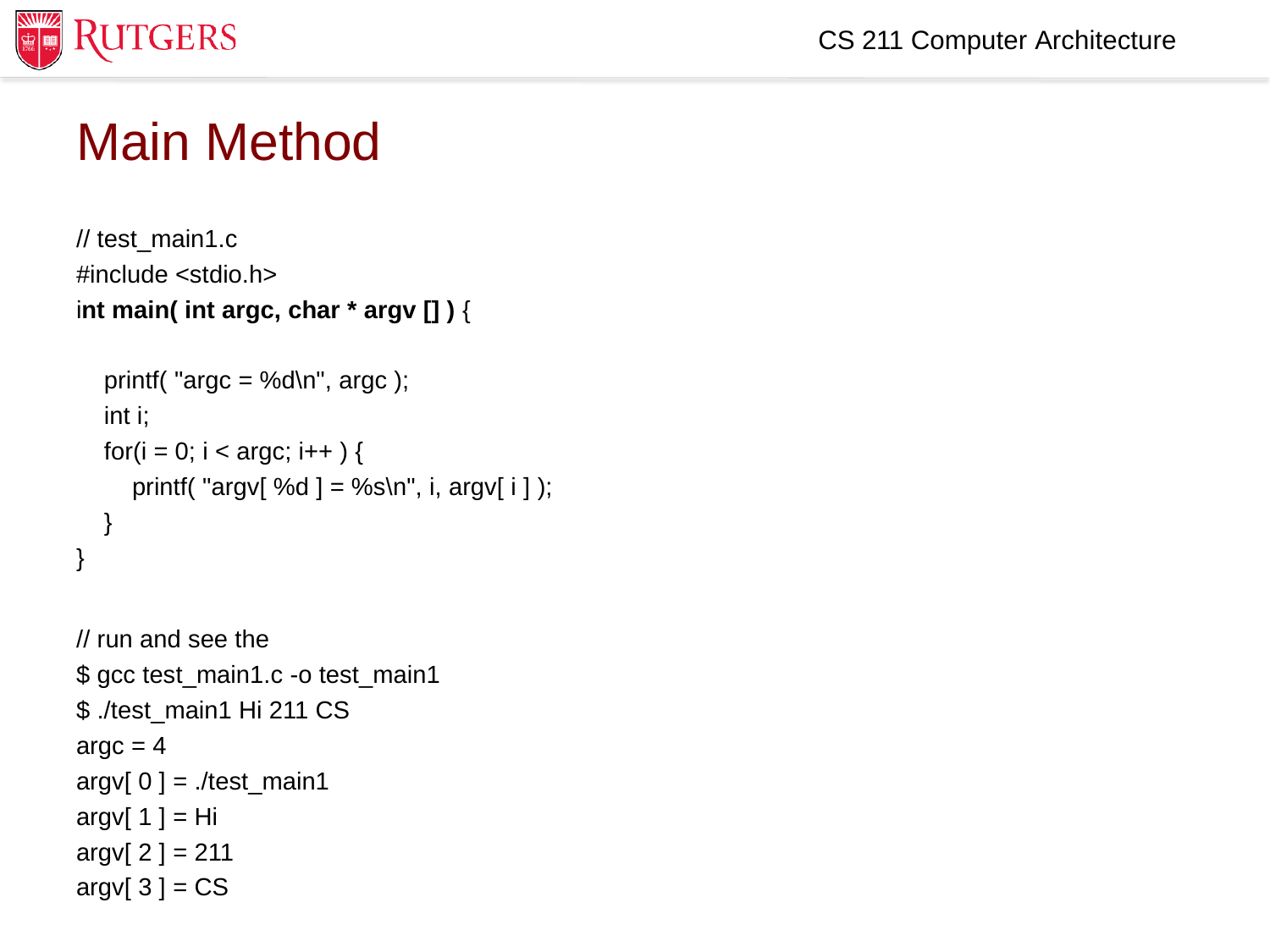

CS 211 Computer Architecture

Main Method
// test_main1.c
#include <stdio.h>
int main( int argc, char * argv [] ) {

    printf( "argc = %d\n", argc );
    int i;
    for(i = 0; i < argc; i++ ) {
        printf( "argv[ %d ] = %s\n", i, argv[ i ] );
    }
}

// run and see the
$ gcc test_main1.c -o test_main1
$ ./test_main1 Hi 211 CS
argc = 4
argv[ 0 ] = ./test_main1
argv[ 1 ] = Hi
argv[ 2 ] = 211
argv[ 3 ] = CS
11